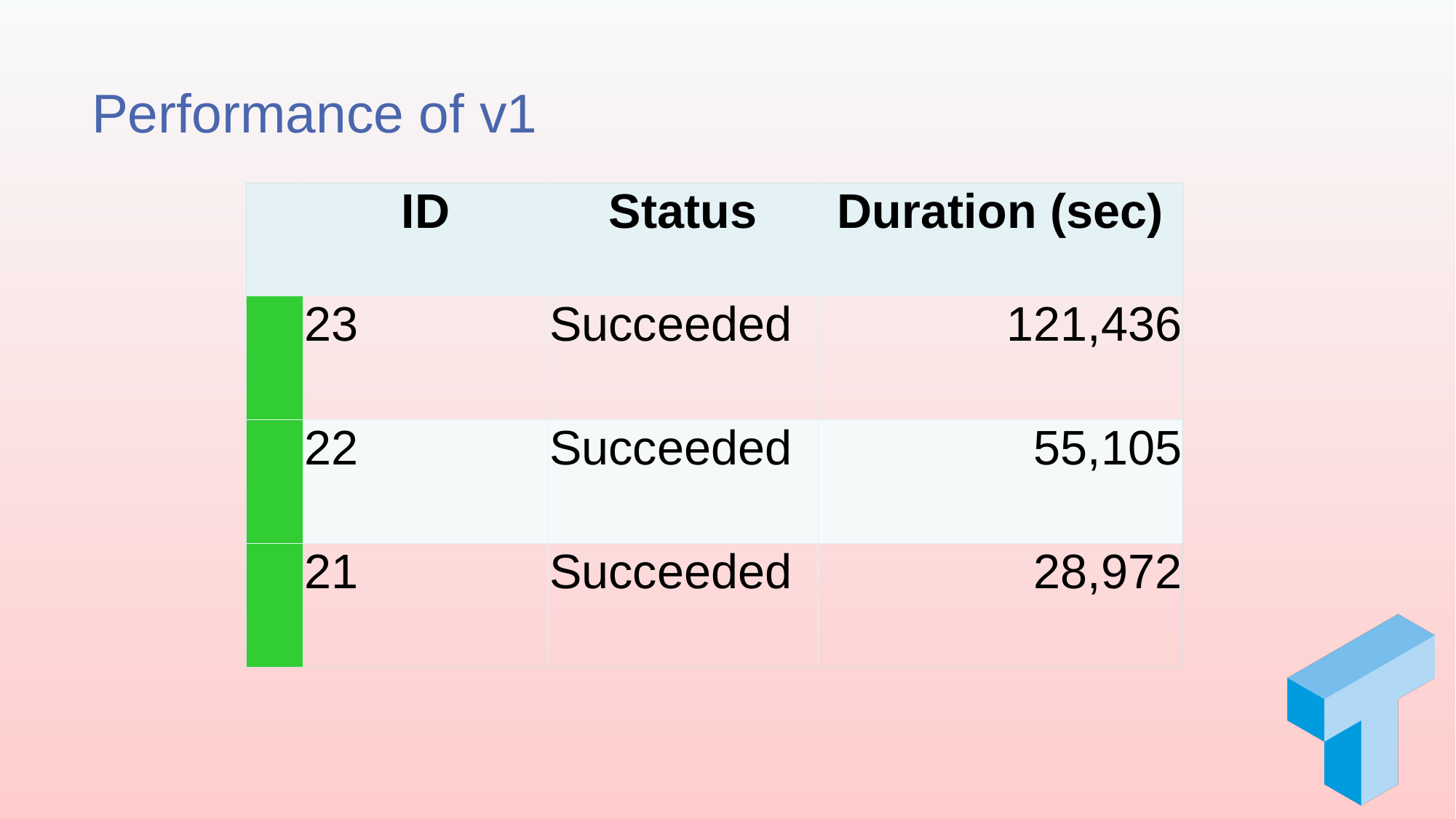

# Performance of v1
|  | ID | Status | Duration (sec) |
| --- | --- | --- | --- |
|  | 23 | Succeeded | 121,436 |
|  | 22 | Succeeded | 55,105 |
|  | 21 | Succeeded | 28,972 |